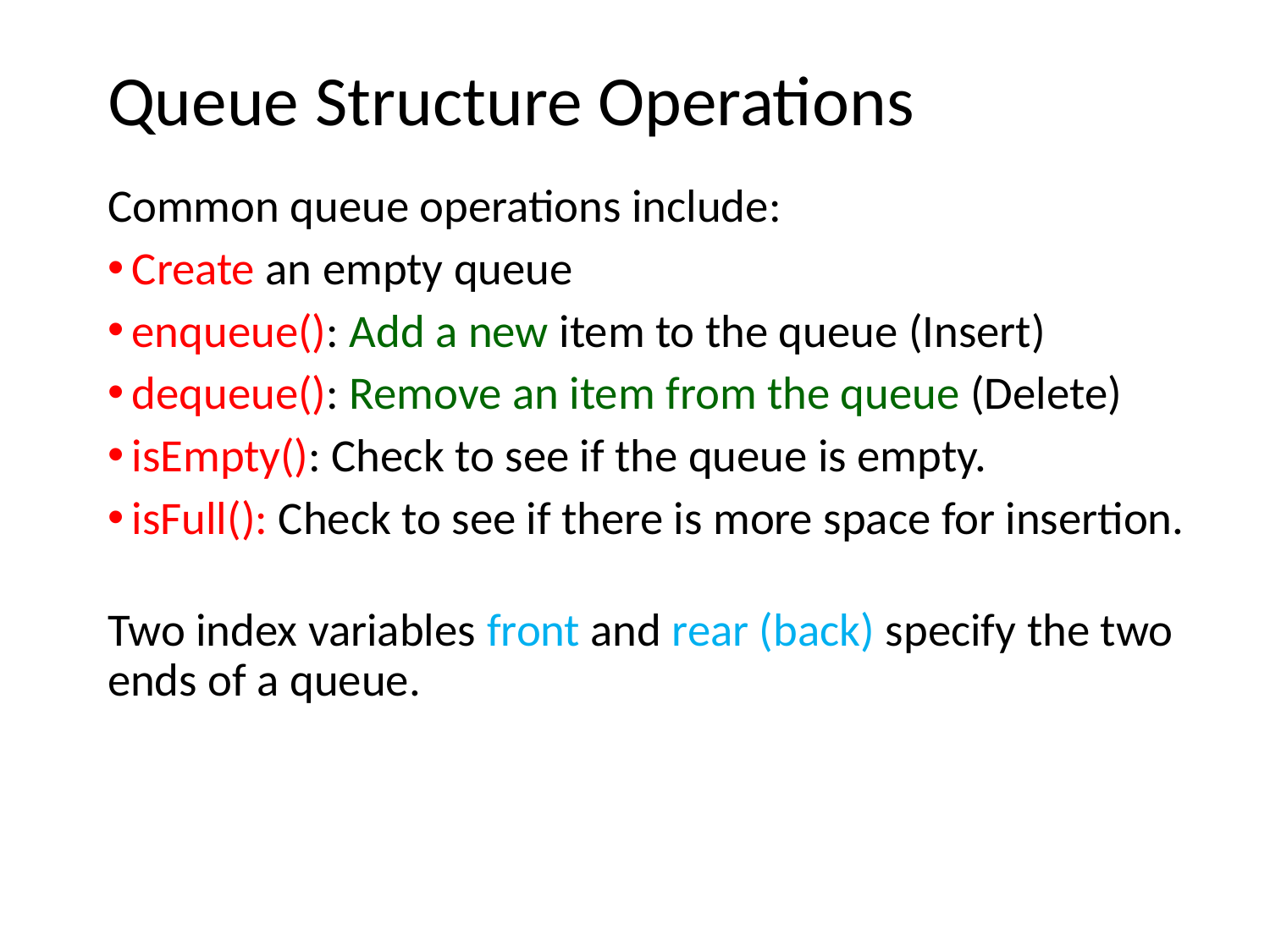

Queue Structure Operations
Common queue operations include:
Create an empty queue
enqueue(): Add a new item to the queue (Insert)
dequeue(): Remove an item from the queue (Delete)
isEmpty(): Check to see if the queue is empty.
isFull(): Check to see if there is more space for insertion.
Two index variables front and rear (back) specify the two ends of a queue.